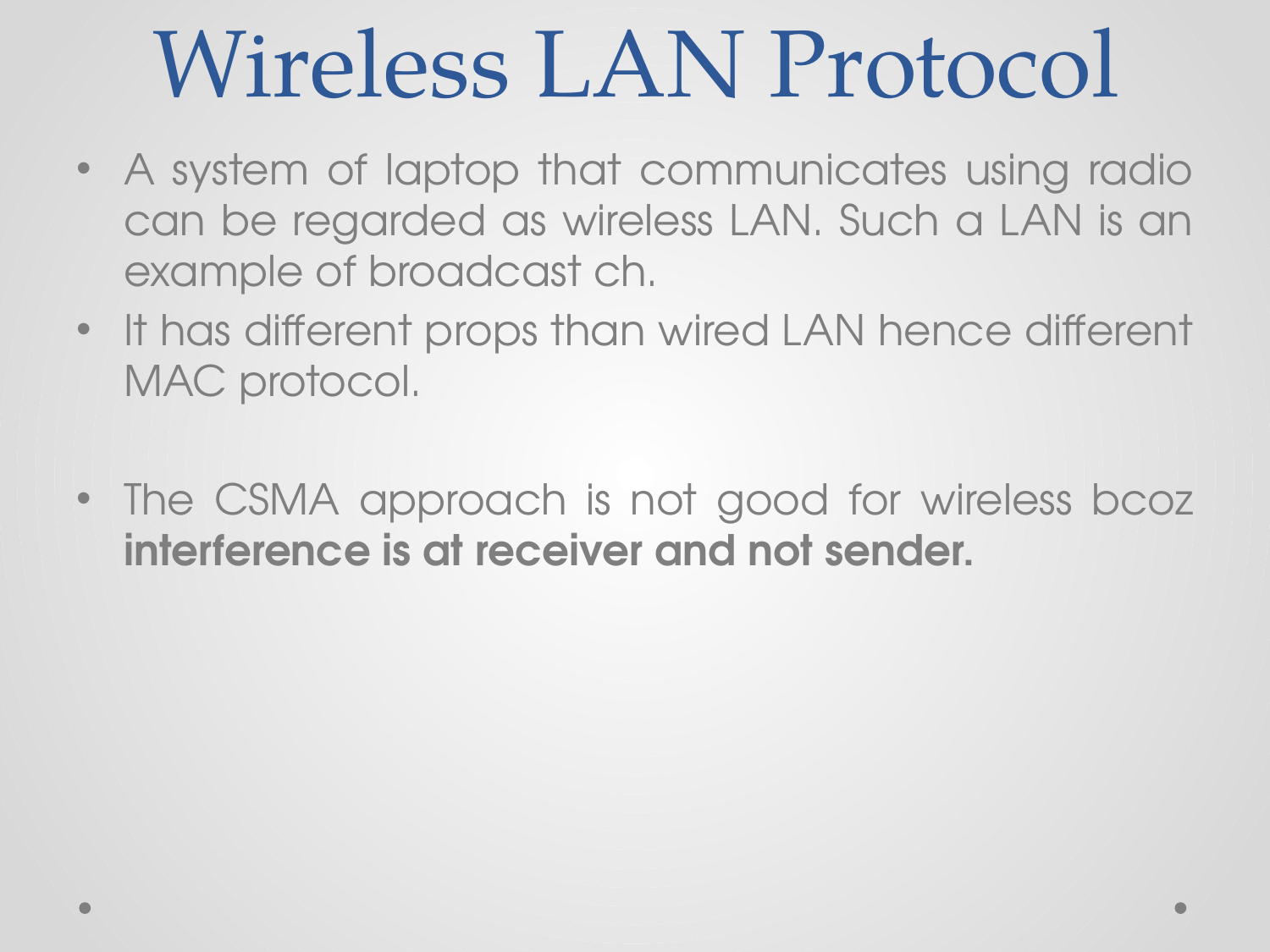

# Wireless LAN Protocol
A system of laptop that communicates using radio can be regarded as wireless LAN. Such a LAN is an example of broadcast ch.
It has different props than wired LAN hence different MAC protocol.

The CSMA approach is not good for wireless bcoz interference is at receiver and not sender.